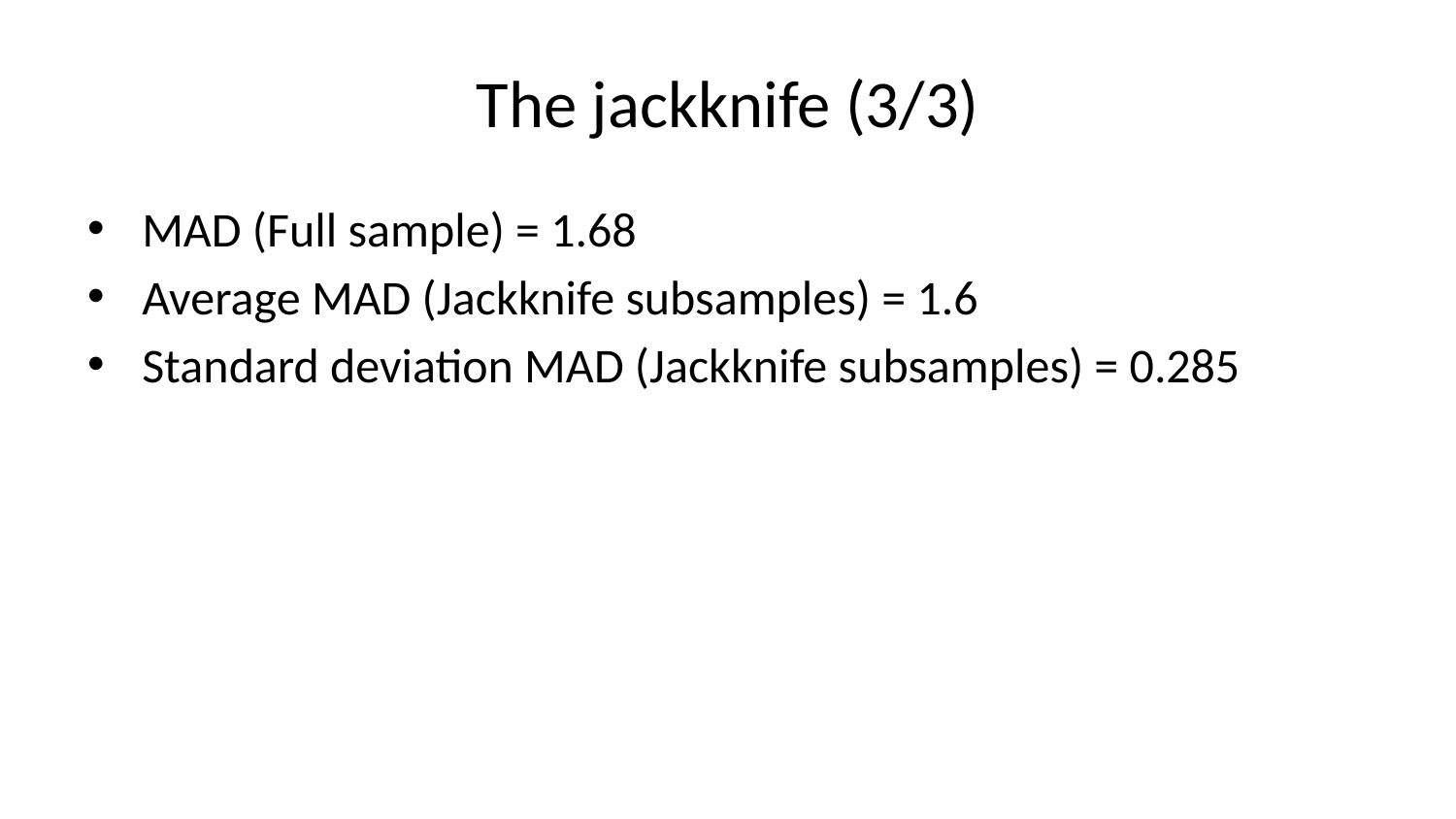

# The jackknife (3/3)
MAD (Full sample) = 1.68
Average MAD (Jackknife subsamples) = 1.6
Standard deviation MAD (Jackknife subsamples) = 0.285